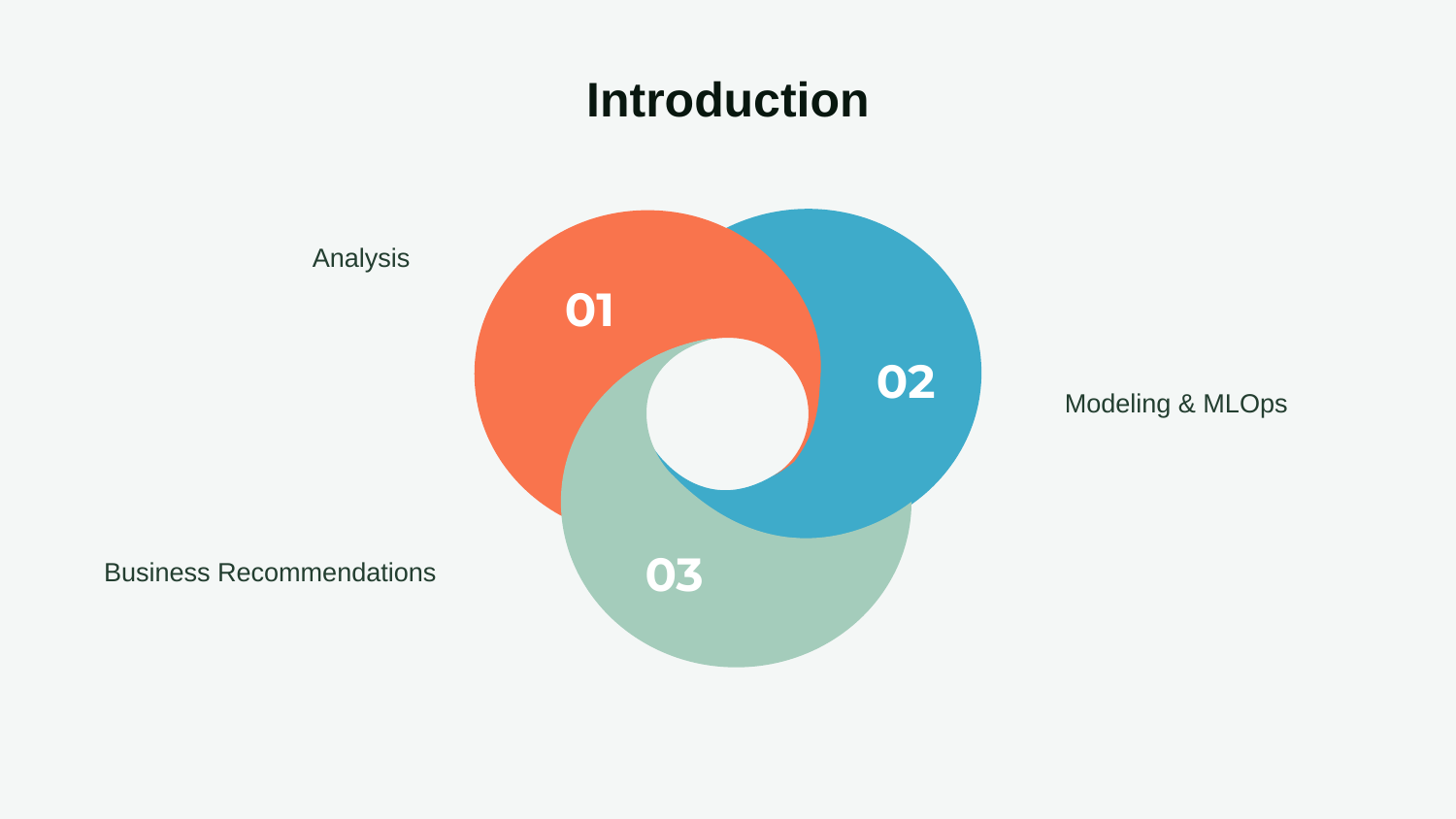

# Introduction
Analysis
Modeling & MLOps
Business Recommendations